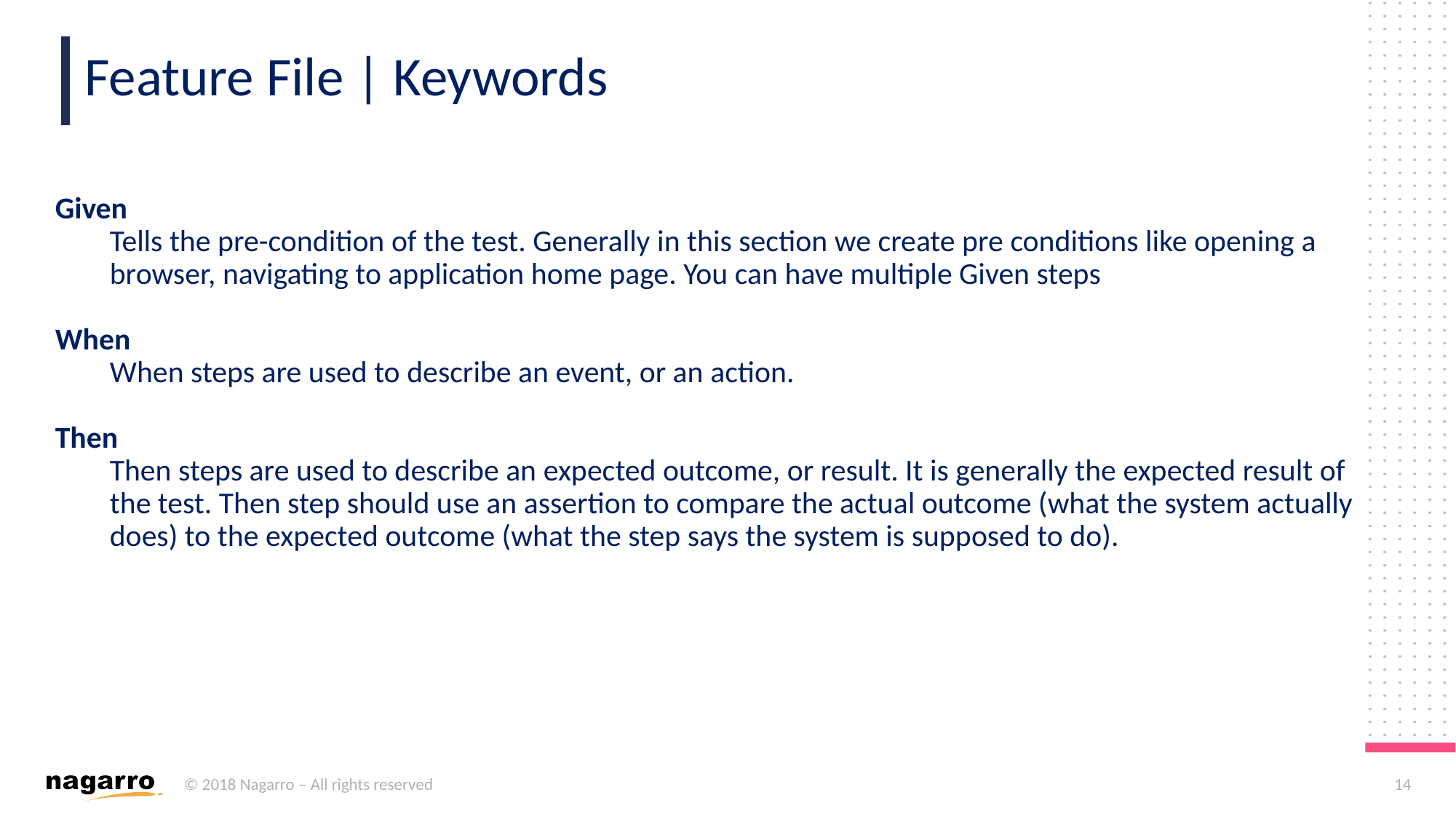

Feature File | Keywords

Given
Tells the pre-condition of the test. Generally in this section we create pre conditions like opening a browser, navigating to application home page. You can have multiple Given steps

When
When steps are used to describe an event, or an action.

Then
Then steps are used to describe an expected outcome, or result. It is generally the expected result of the test. Then step should use an assertion to compare the actual outcome (what the system actually does) to the expected outcome (what the step says the system is supposed to do).